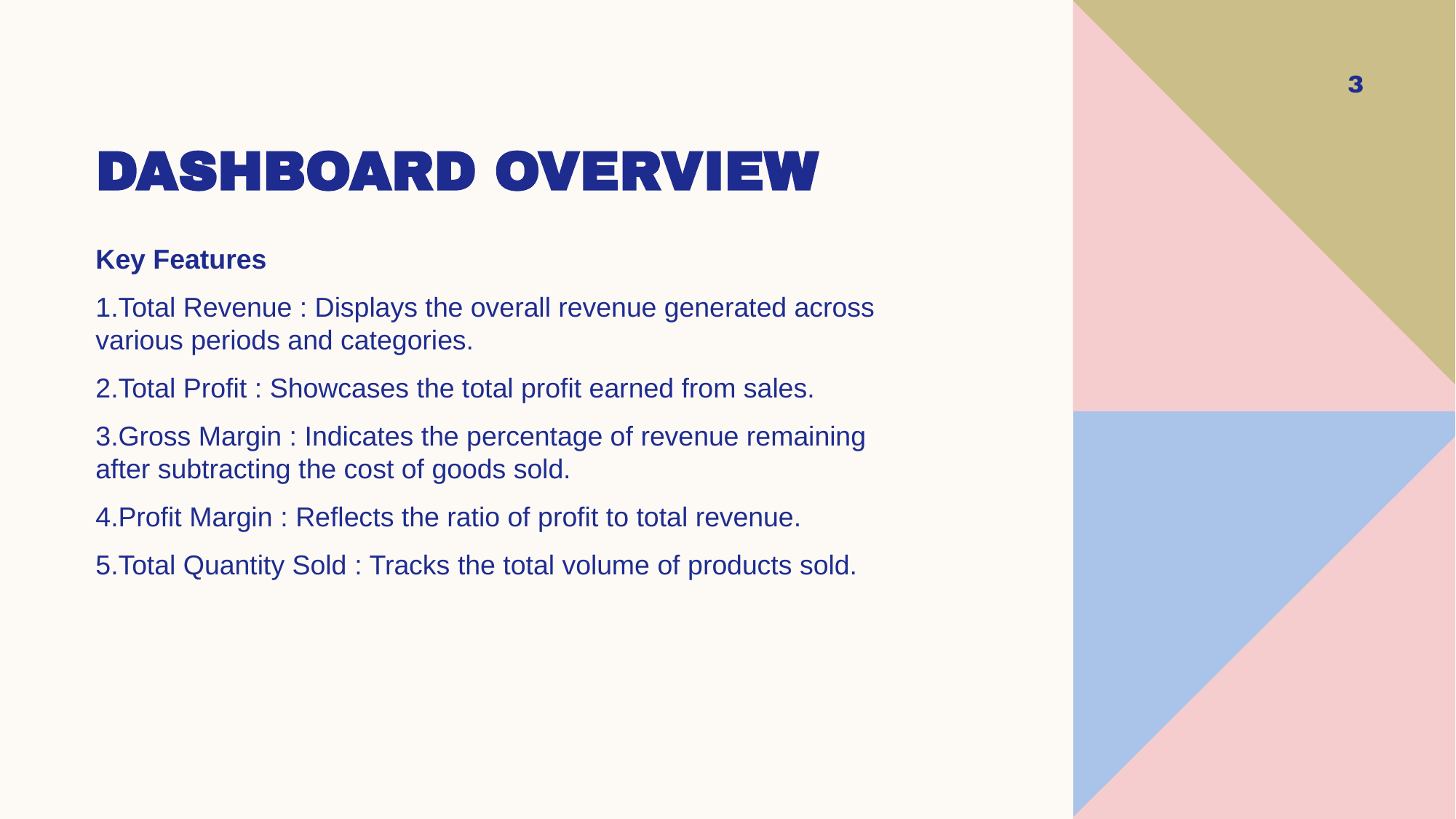

# Dashboard Overview
3
Key Features
Total Revenue : Displays the overall revenue generated across various periods and categories.
Total Profit : Showcases the total profit earned from sales.
Gross Margin : Indicates the percentage of revenue remaining after subtracting the cost of goods sold.
Profit Margin : Reflects the ratio of profit to total revenue.
Total Quantity Sold : Tracks the total volume of products sold.